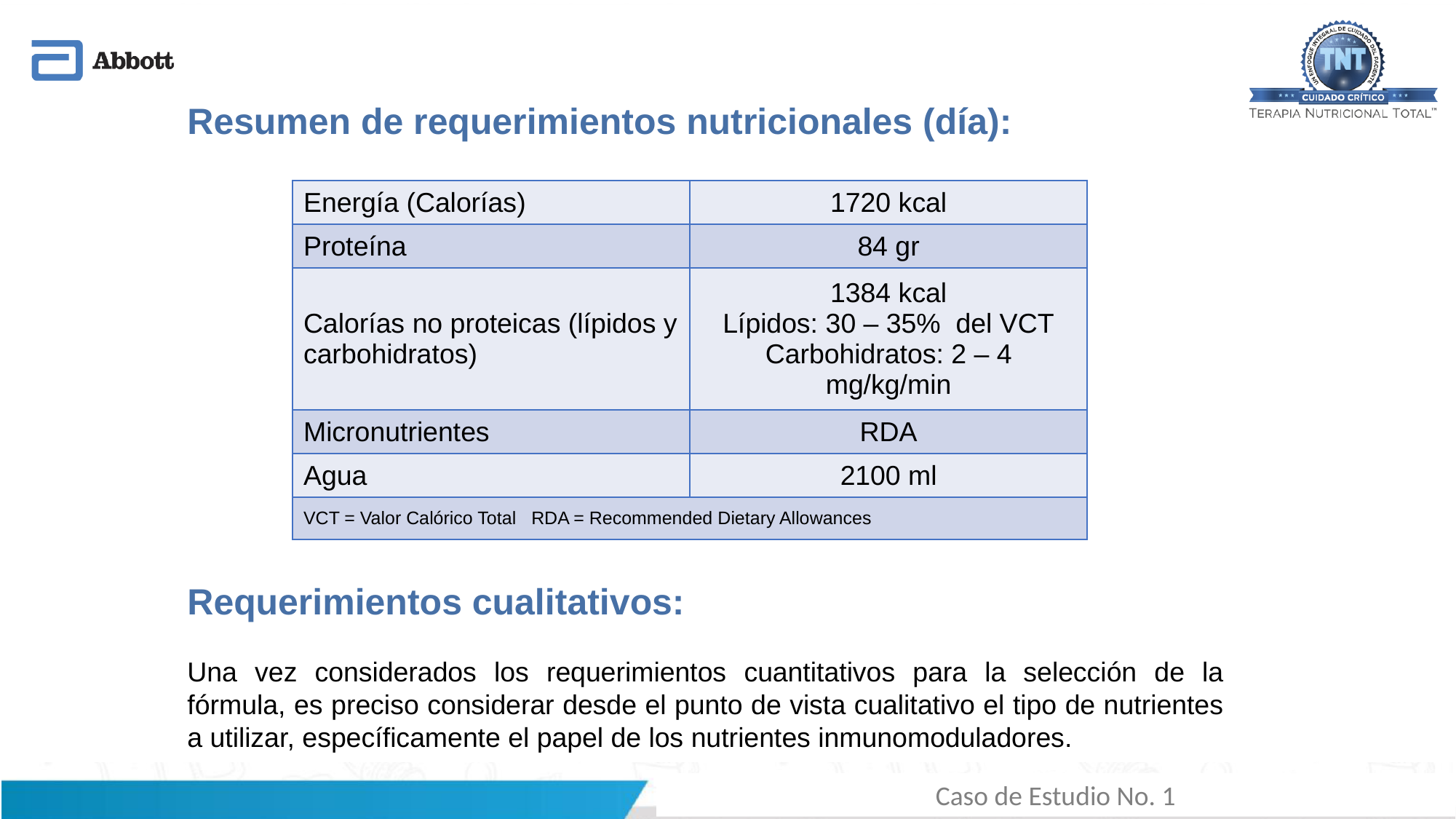

Resumen de requerimientos nutricionales (día):

Requerimientos cualitativos:

Una vez considerados los requerimientos cuantitativos para la selección de la fórmula, es preciso considerar desde el punto de vista cualitativo el tipo de nutrientes a utilizar, específicamente el papel de los nutrientes inmunomoduladores.
| Energía (Calorías) | 1720 kcal |
| --- | --- |
| Proteína | 84 gr |
| Calorías no proteicas (lípidos y carbohidratos) | 1384 kcal Lípidos: 30 – 35% del VCT Carbohidratos: 2 – 4 mg/kg/min |
| Micronutrientes | RDA |
| Agua | 2100 ml |
| VCT = Valor Calórico Total RDA = Recommended Dietary Allowances |  |